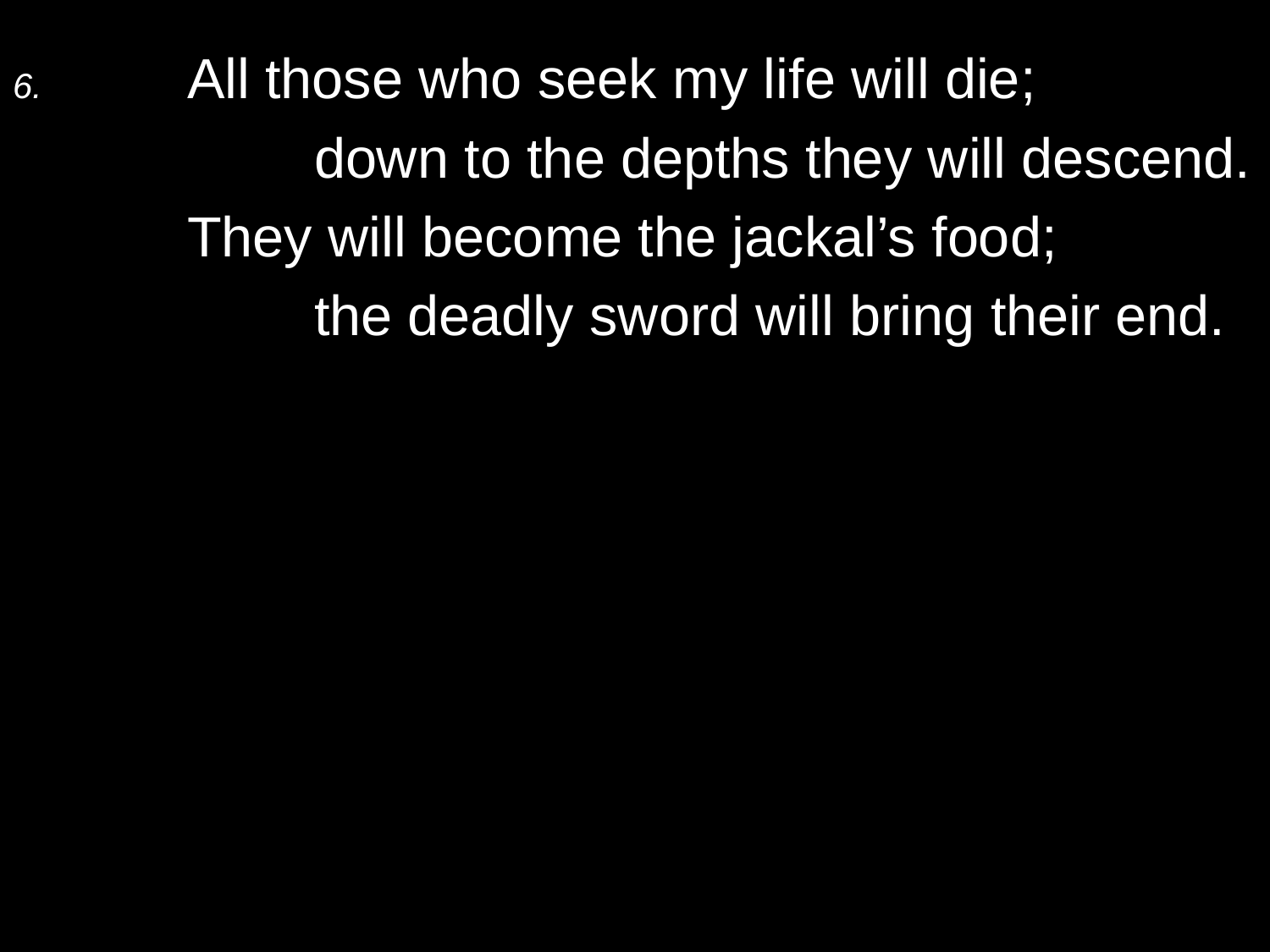

6.	All those who seek my life will die;
		down to the depths they will descend.
	They will become the jackal’s food;
		the deadly sword will bring their end.